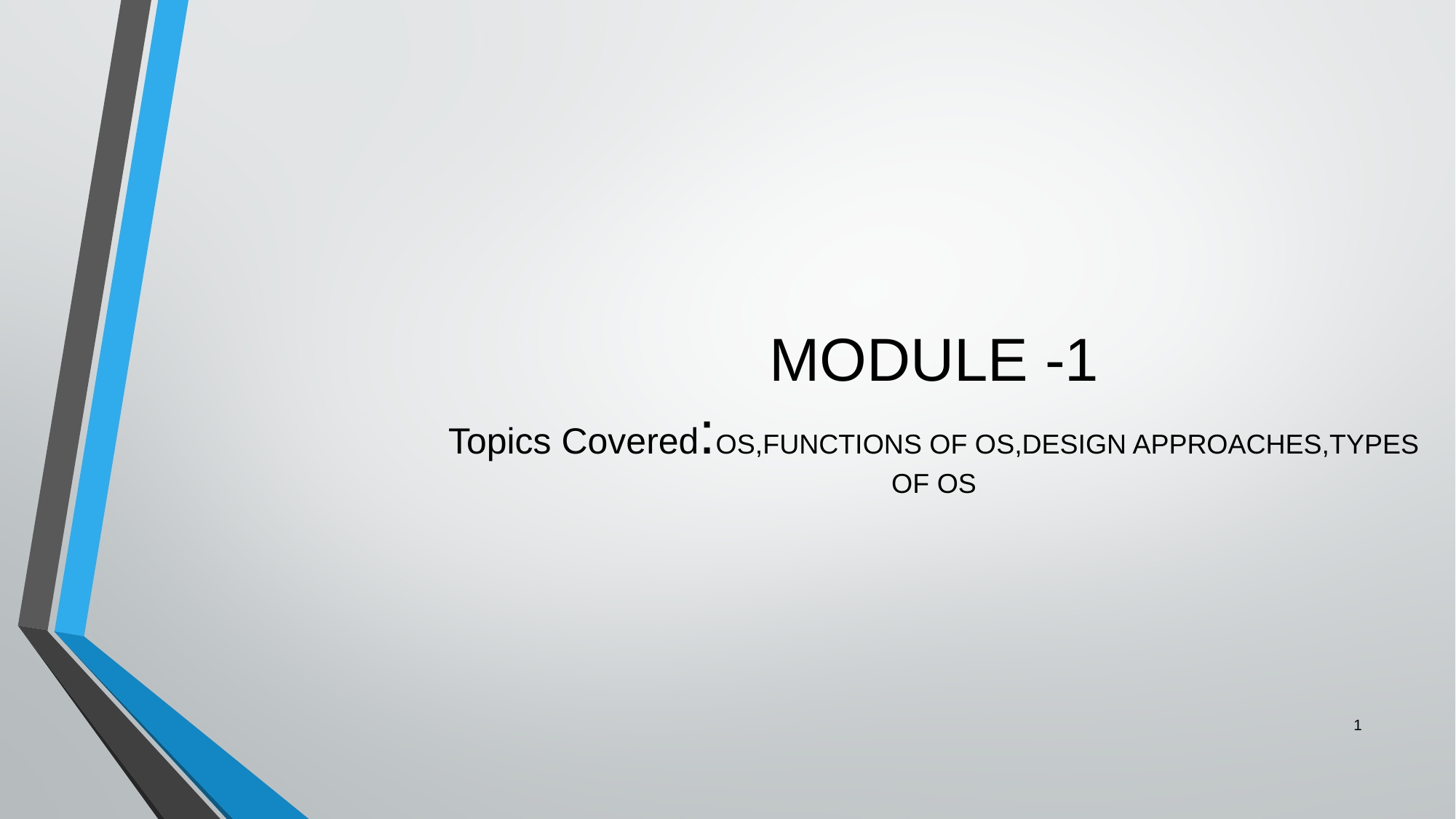

MODULE -1
Topics Covered:OS,FUNCTIONS OF OS,DESIGN APPROACHES,TYPES OF OS
1